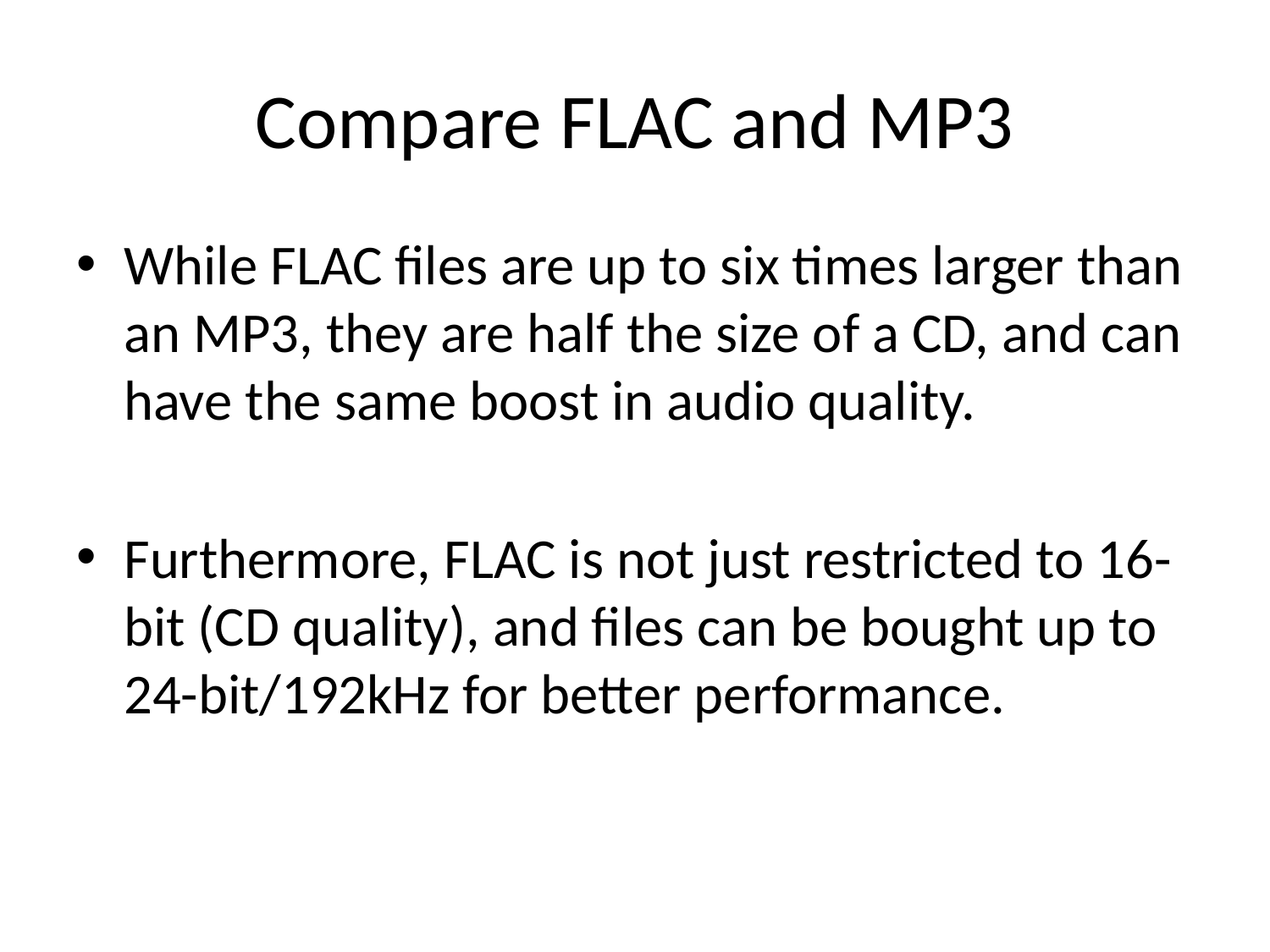

# Compare FLAC and MP3
While FLAC files are up to six times larger than an MP3, they are half the size of a CD, and can have the same boost in audio quality.

Furthermore, FLAC is not just restricted to 16-bit (CD quality), and files can be bought up to 24-bit/192kHz for better performance.